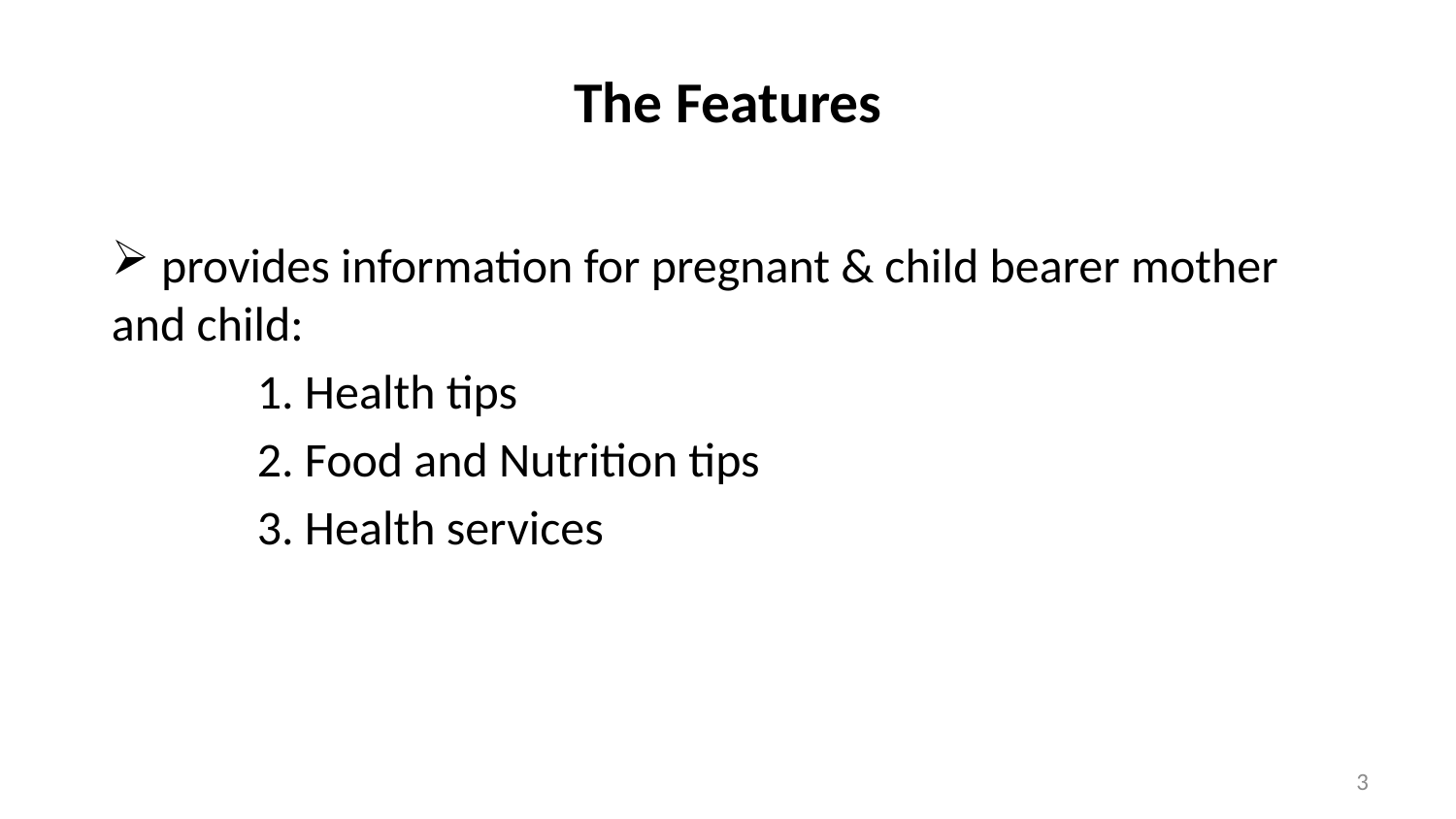

# The Features
 provides information for pregnant & child bearer mother and child:
	1. Health tips
	2. Food and Nutrition tips
	3. Health services

3